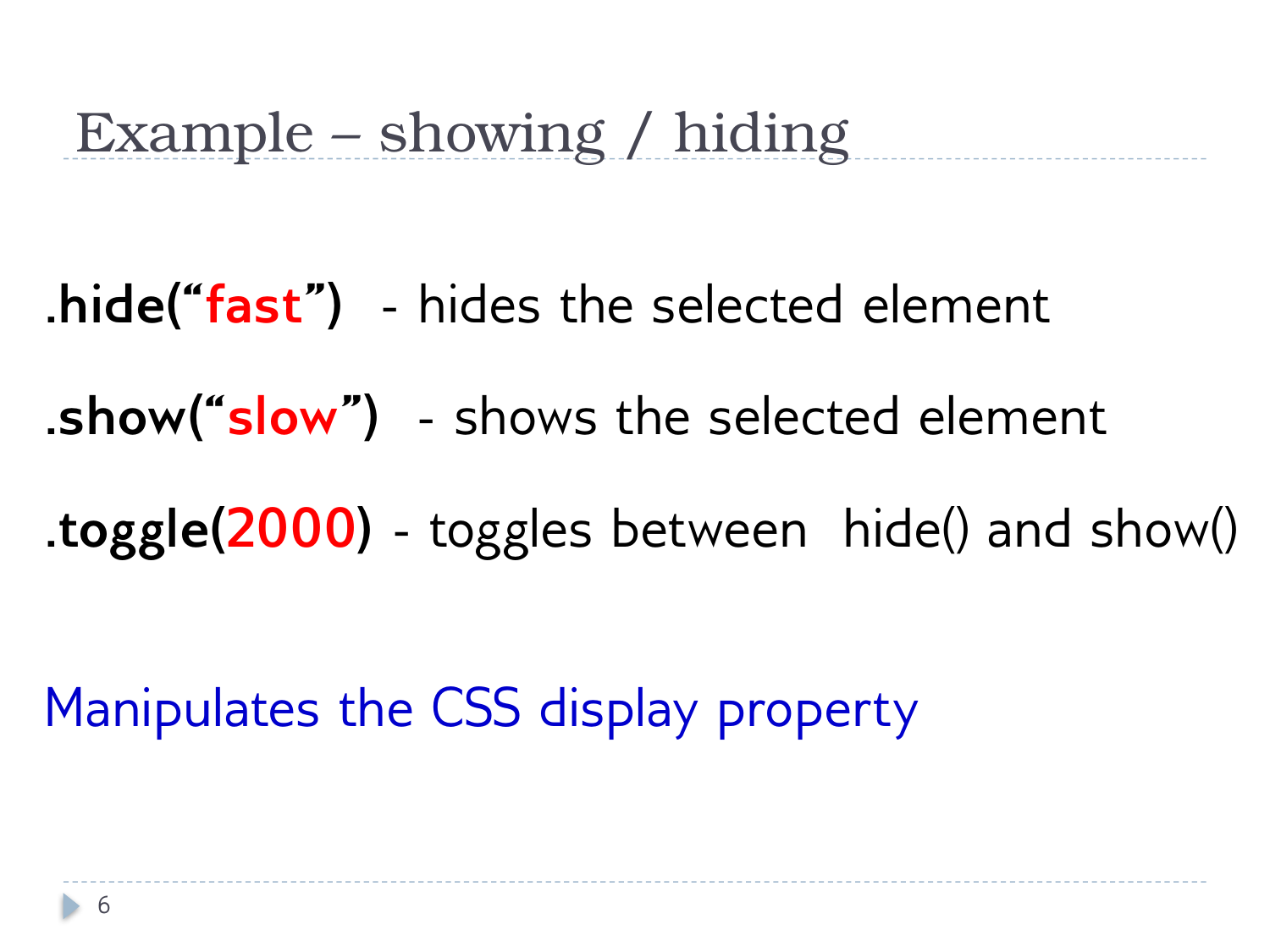

# Example – showing / hiding

.hide(“fast”)  - hides the selected element
.show(“slow”)  - shows the selected element
.toggle(2000) - toggles between  hide() and show()

Manipulates the CSS display property
6